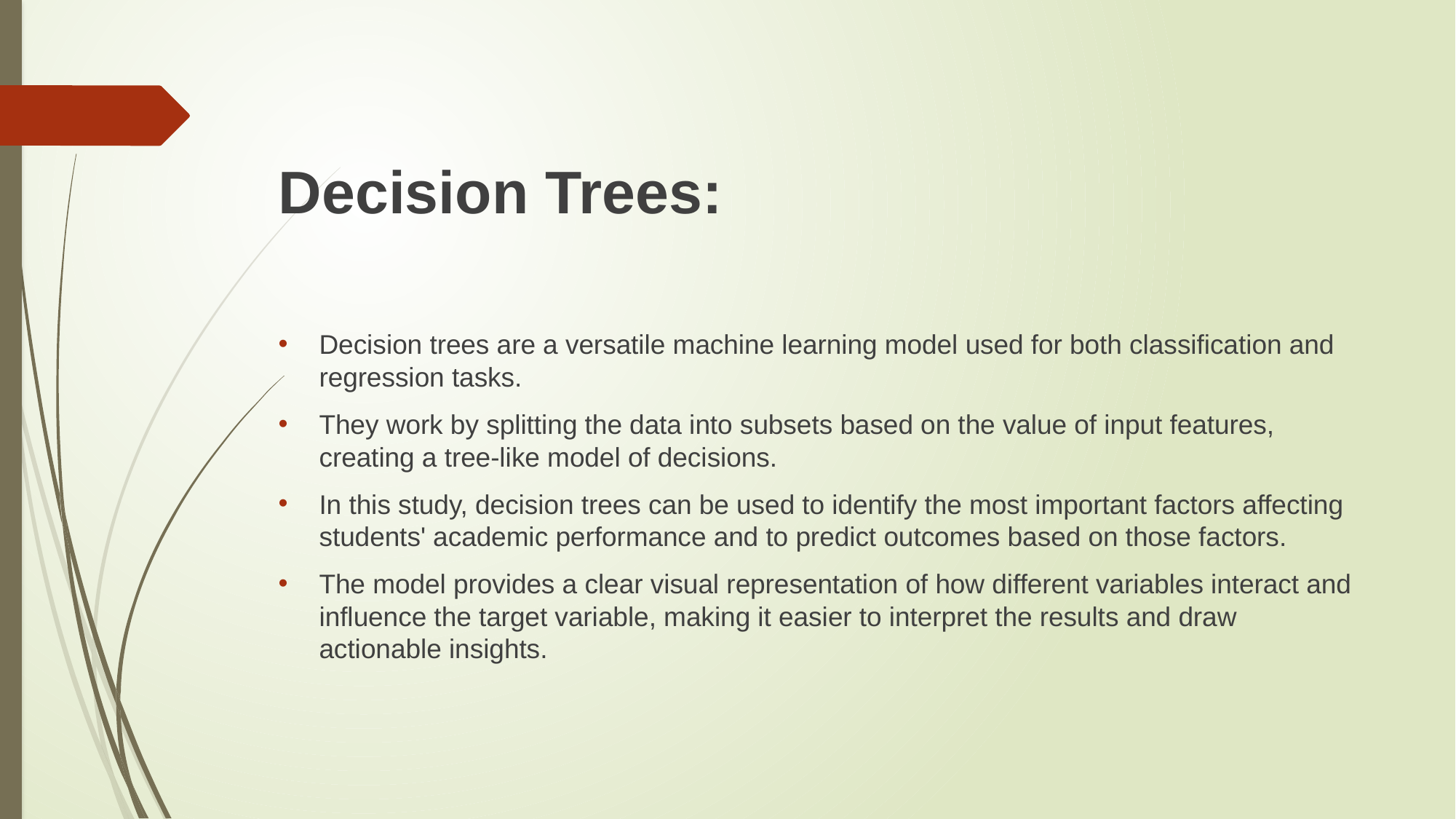

Decision Trees:

Decision trees are a versatile machine learning model used for both classification and regression tasks.
They work by splitting the data into subsets based on the value of input features, creating a tree-like model of decisions.
In this study, decision trees can be used to identify the most important factors affecting students' academic performance and to predict outcomes based on those factors.
The model provides a clear visual representation of how different variables interact and influence the target variable, making it easier to interpret the results and draw actionable insights.